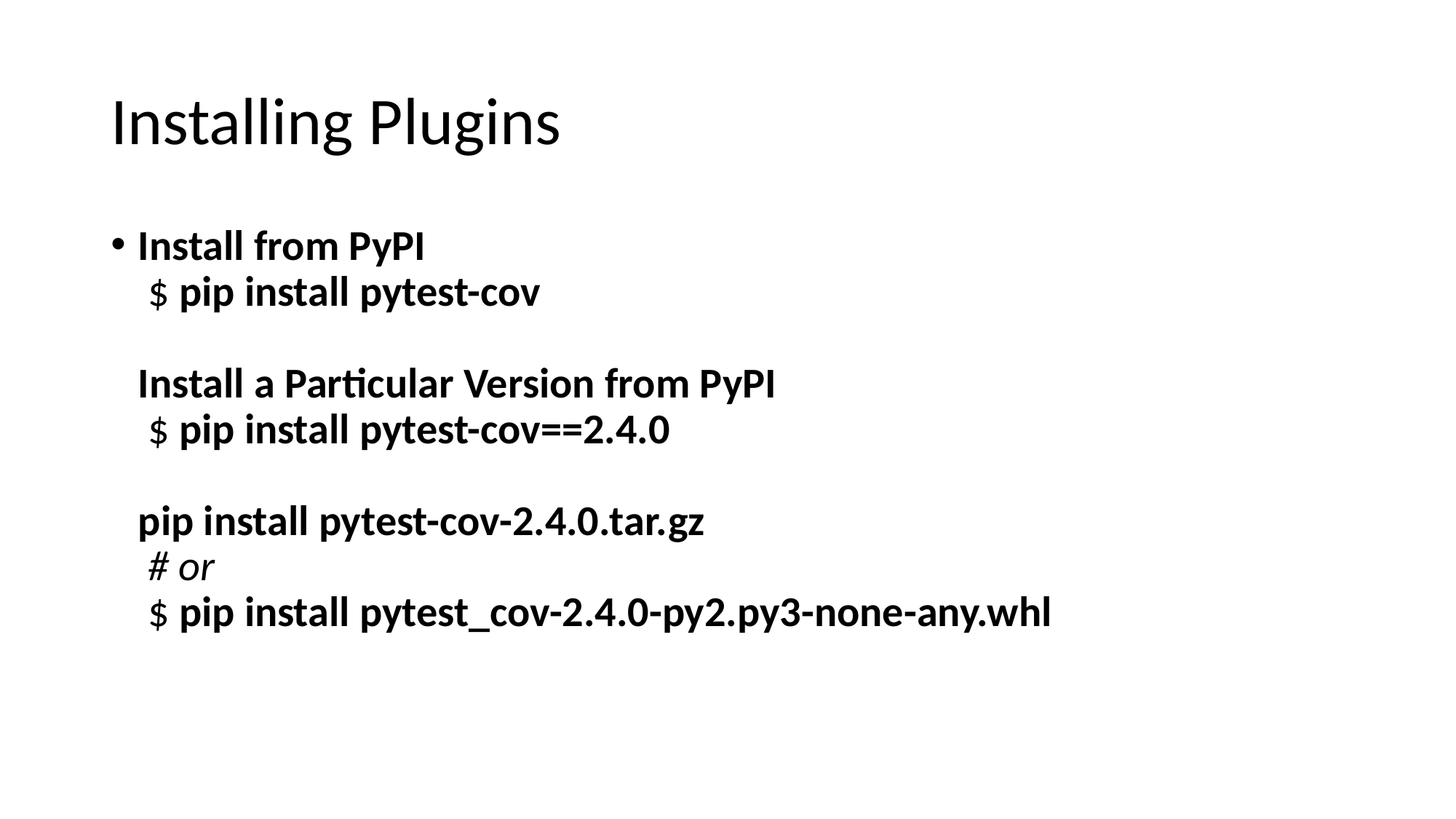

# Installing Plugins
Install from PyPI
​ ​$ ​​pip​​ ​​install​​ ​​pytest-cov​
Install a Particular Version from PyPI
​ ​$ ​​pip​​ ​​install​​ ​​pytest-cov==2.4.0​
pip​​ ​​install​​ ​​pytest-cov-2.4.0.tar.gz​
​ ​# or​
​ ​$ ​​pip​​ ​​install​​ ​​pytest_cov-2.4.0-py2.py3-none-any.whl